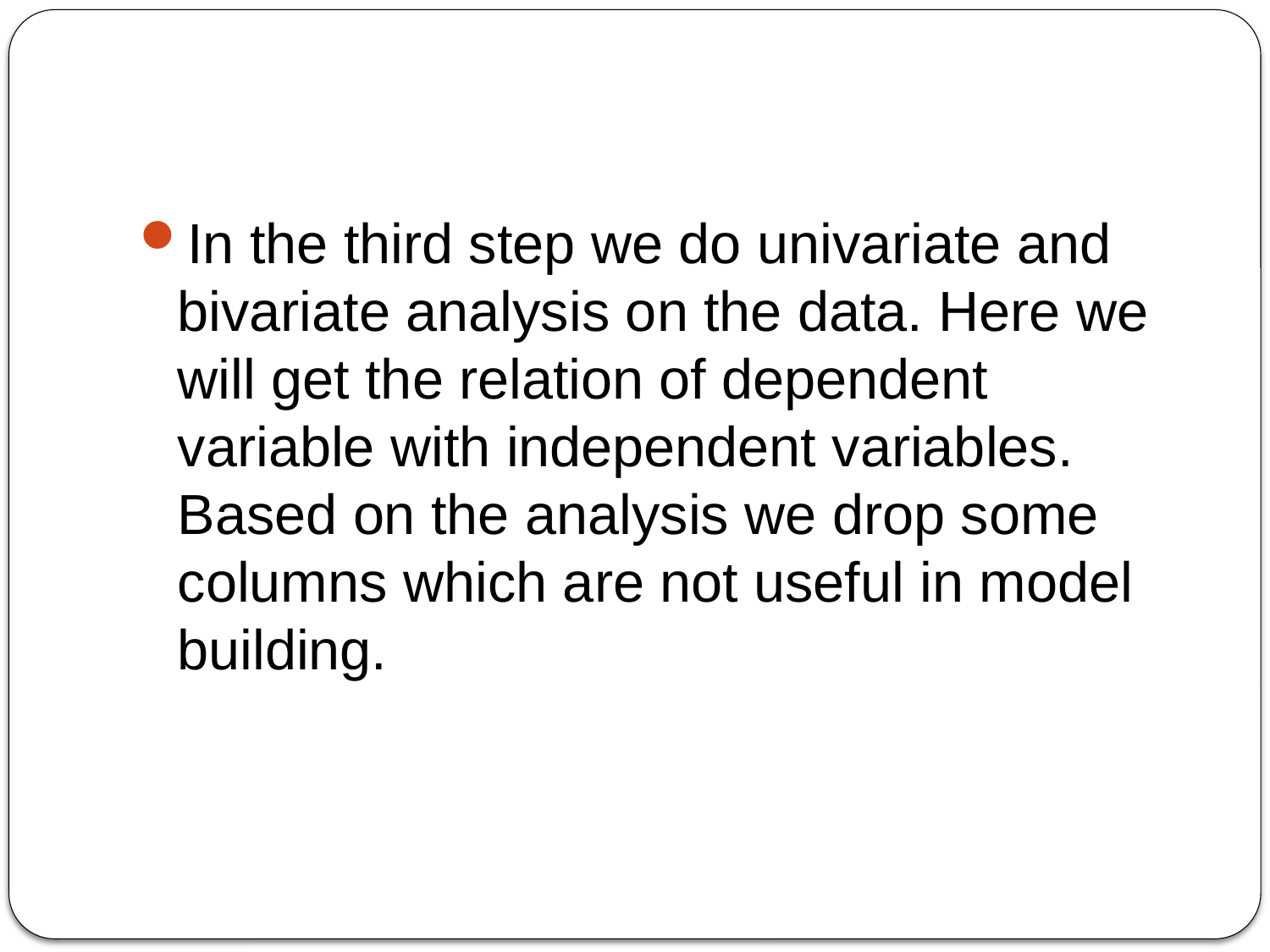

In the third step we do univariate and bivariate analysis on the data. Here we will get the relation of dependent variable with independent variables. Based on the analysis we drop some columns which are not useful in model building.